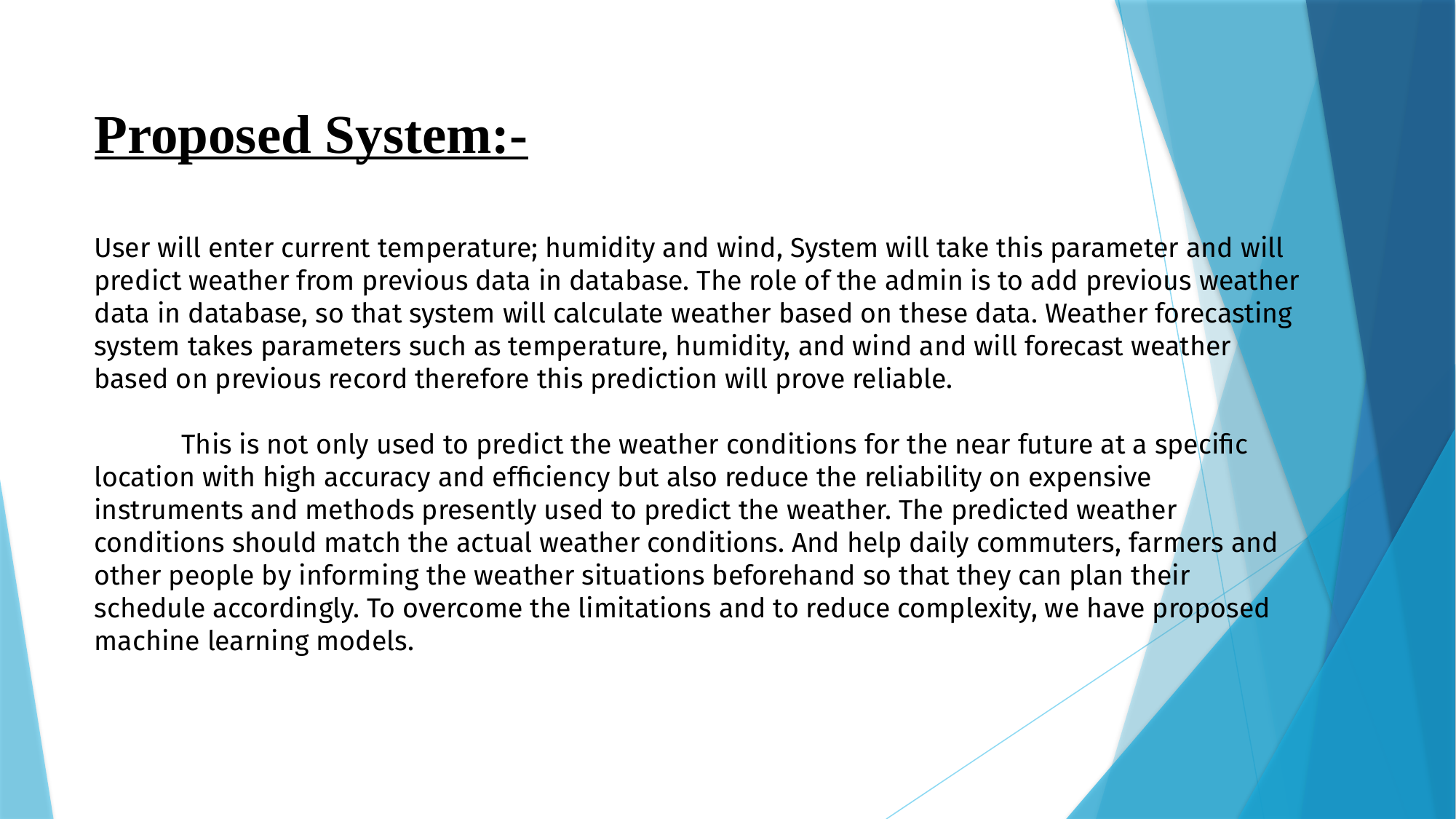

Proposed System:-

User will enter current temperature; humidity and wind, System will take this parameter and will predict weather from previous data in database. The role of the admin is to add previous weather data in database, so that system will calculate weather based on these data. Weather forecasting system takes parameters such as temperature, humidity, and wind and will forecast weather based on previous record therefore this prediction will prove reliable.

            This is not only used to predict the weather conditions for the near future at a specific location with high accuracy and efficiency but also reduce the reliability on expensive instruments and methods presently used to predict the weather. The predicted weather conditions should match the actual weather conditions. And help daily commuters, farmers and other people by informing the weather situations beforehand so that they can plan their schedule accordingly. To overcome the limitations and to reduce complexity, we have proposed machine learning models.